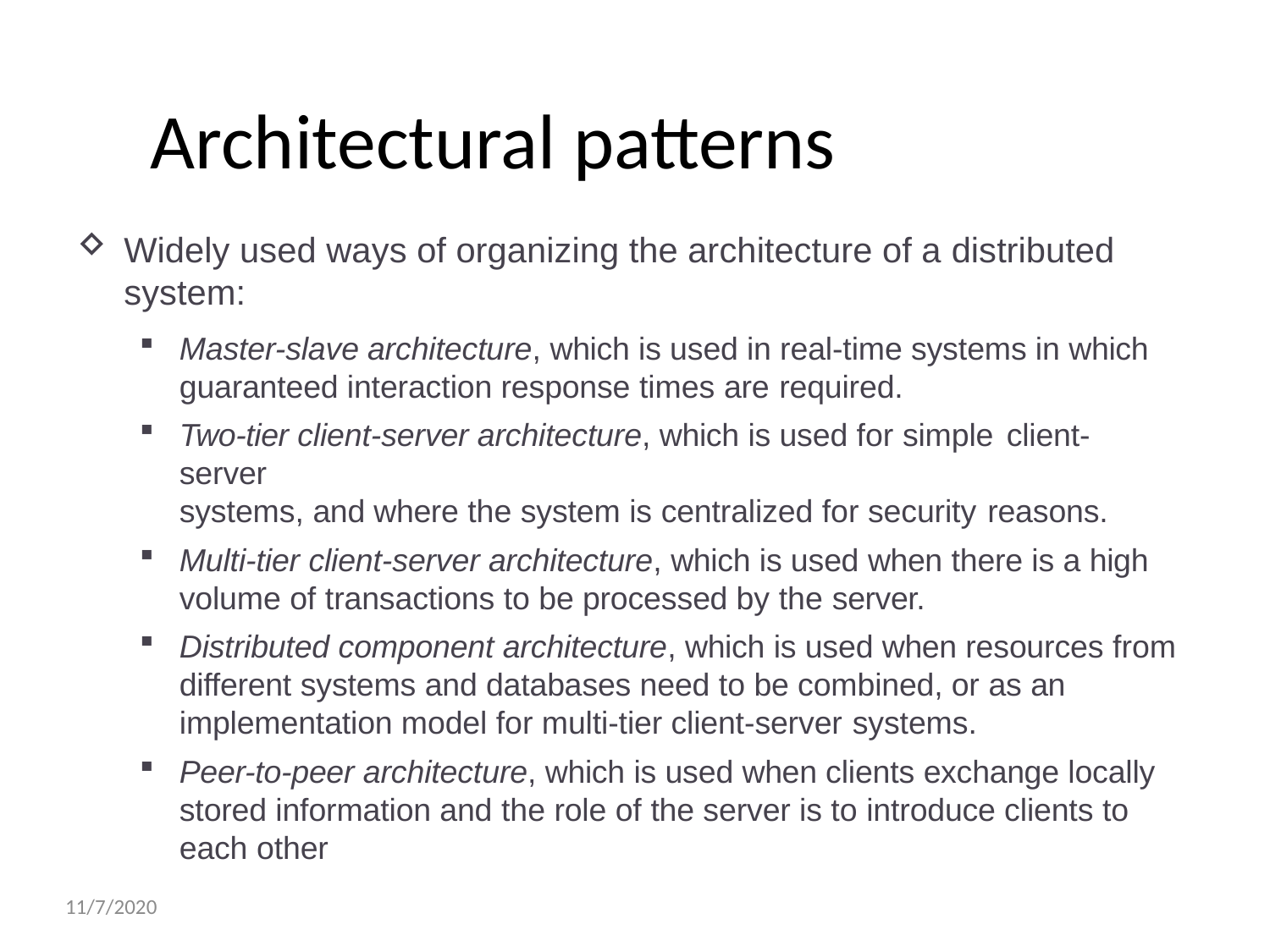

# Architectural patterns
Widely used ways of organizing the architecture of a distributed
system:
Master-slave architecture, which is used in real-time systems in which  guaranteed interaction response times are required.
Two-tier client-server architecture, which is used for simple client-server
systems, and where the system is centralized for security reasons.
Multi-tier client-server architecture, which is used when there is a high  volume of transactions to be processed by the server.
Distributed component architecture, which is used when resources from  different systems and databases need to be combined, or as an  implementation model for multi-tier client-server systems.
Peer-to-peer architecture, which is used when clients exchange locally  stored information and the role of the server is to introduce clients to  each other
11/7/2020